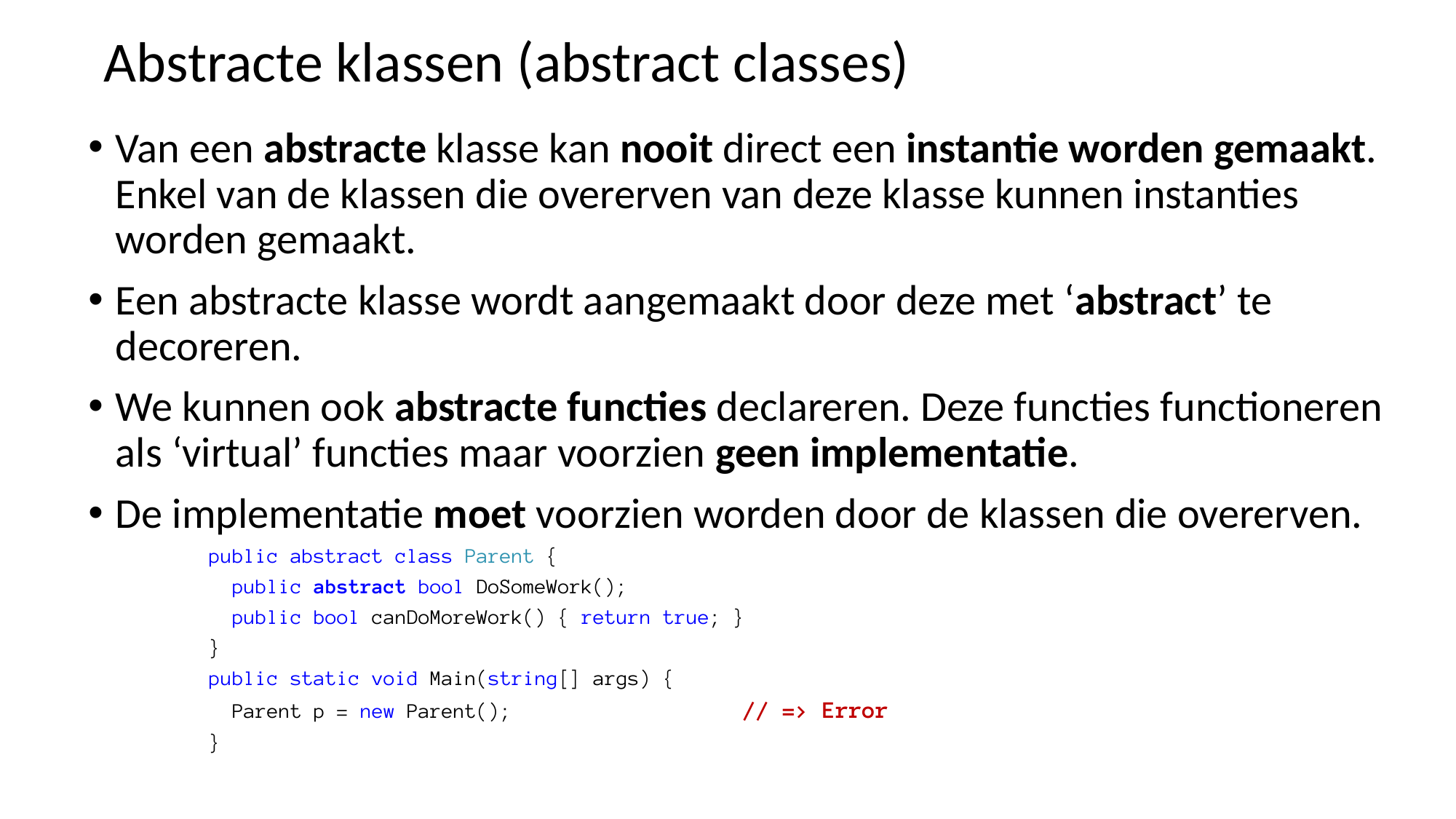

# Abstracte klassen (abstract classes)
Van een abstracte klasse kan nooit direct een instantie worden gemaakt. Enkel van de klassen die overerven van deze klasse kunnen instanties worden gemaakt.
Een abstracte klasse wordt aangemaakt door deze met ‘abstract’ te decoreren.
We kunnen ook abstracte functies declareren. Deze functies functioneren als ‘virtual’ functies maar voorzien geen implementatie.
De implementatie moet voorzien worden door de klassen die overerven.
 public abstract class Parent {
   public abstract bool DoSomeWork();
   public bool canDoMoreWork() { return true; }
 }
 public static void Main(string[] args) {
   Parent p = new Parent();    		// => Error
 }